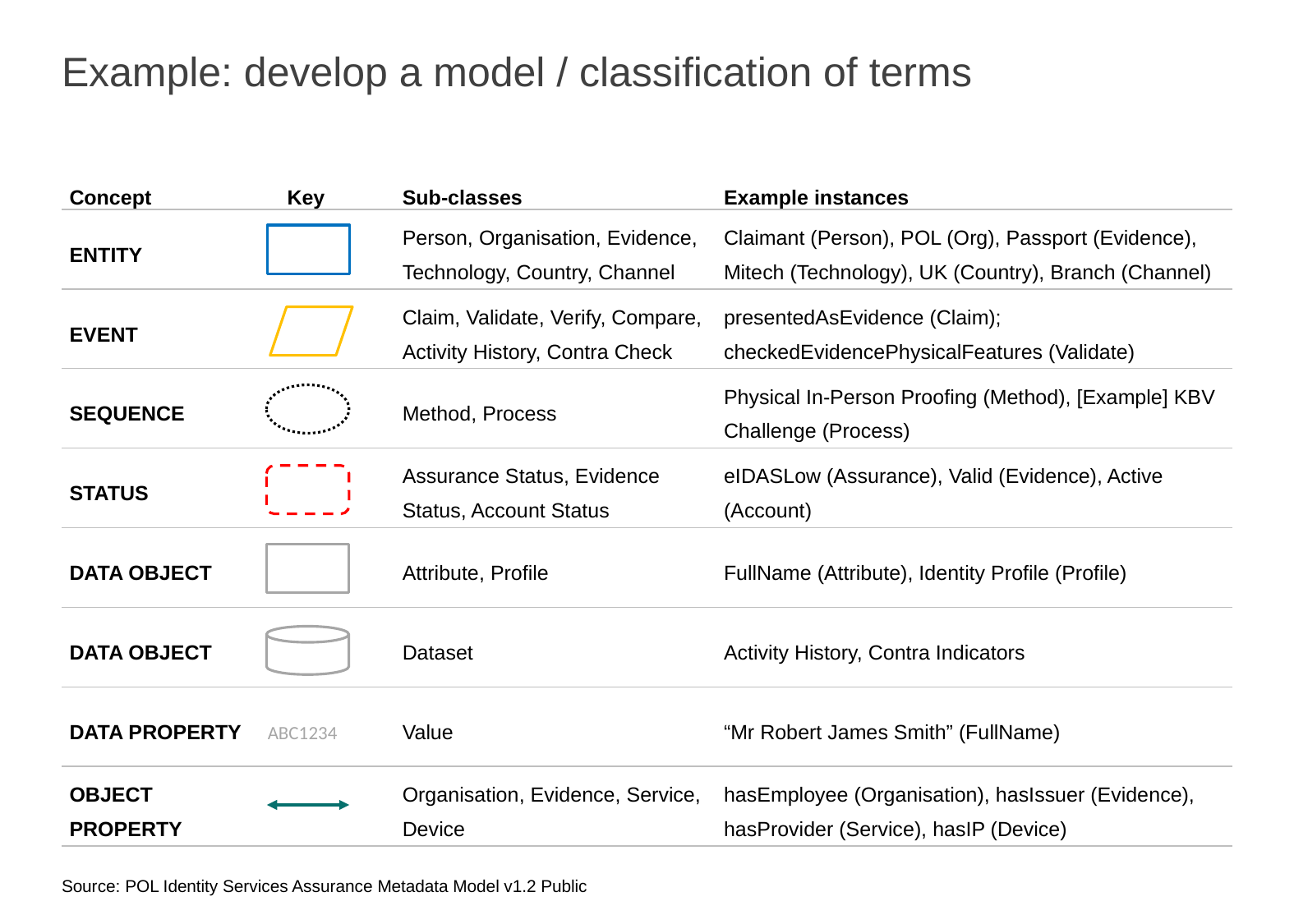

# Example: develop a model / classification of terms
| Concept | Key | Sub-classes | Example instances |
| --- | --- | --- | --- |
| Entity |  | Person, Organisation, Evidence, Technology, Country, Channel | Claimant (Person), POL (Org), Passport (Evidence), Mitech (Technology), UK (Country), Branch (Channel) |
| Event |  | Claim, Validate, Verify, Compare, Activity History, Contra Check | presentedAsEvidence (Claim); checkedEvidencePhysicalFeatures (Validate) |
| Sequence |  | Method, Process | Physical In-Person Proofing (Method), [Example] KBV Challenge (Process) |
| Status |  | Assurance Status, Evidence Status, Account Status | eIDASLow (Assurance), Valid (Evidence), Active (Account) |
| Data Object |  | Attribute, Profile | FullName (Attribute), Identity Profile (Profile) |
| Data object |  | Dataset | Activity History, Contra Indicators |
| data PROPERTY |  | Value | “Mr Robert James Smith” (FullName) |
| object Property |  | Organisation, Evidence, Service, Device | hasEmployee (Organisation), hasIssuer (Evidence), hasProvider (Service), hasIP (Device) |

ABC1234
Source: POL Identity Services Assurance Metadata Model v1.2 Public